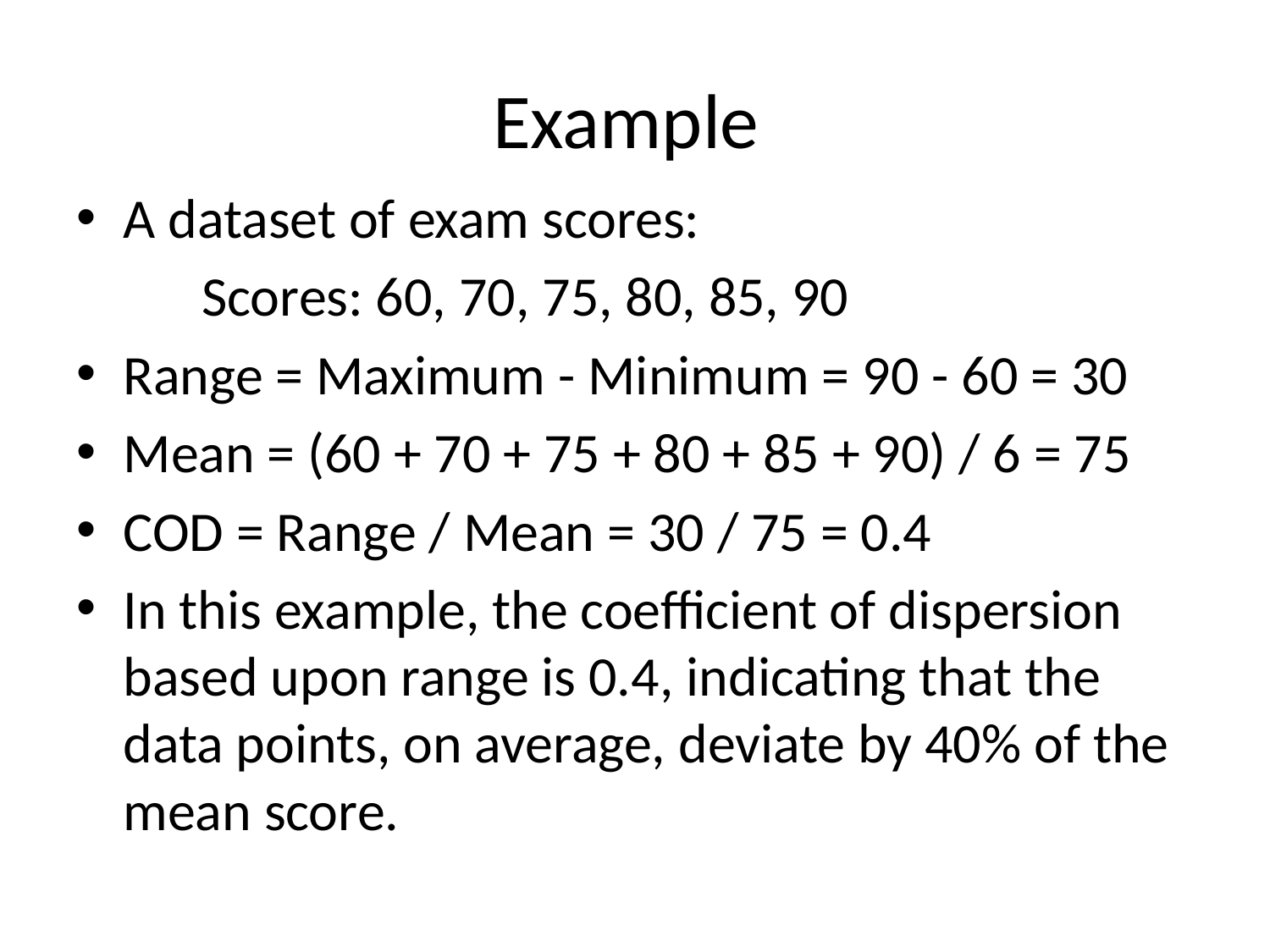

# Example
A dataset of exam scores:
	Scores: 60, 70, 75, 80, 85, 90
Range = Maximum - Minimum = 90 - 60 = 30
Mean = (60 + 70 + 75 + 80 + 85 + 90) / 6 = 75
COD = Range / Mean = 30 / 75 = 0.4
In this example, the coefficient of dispersion based upon range is 0.4, indicating that the data points, on average, deviate by 40% of the mean score.